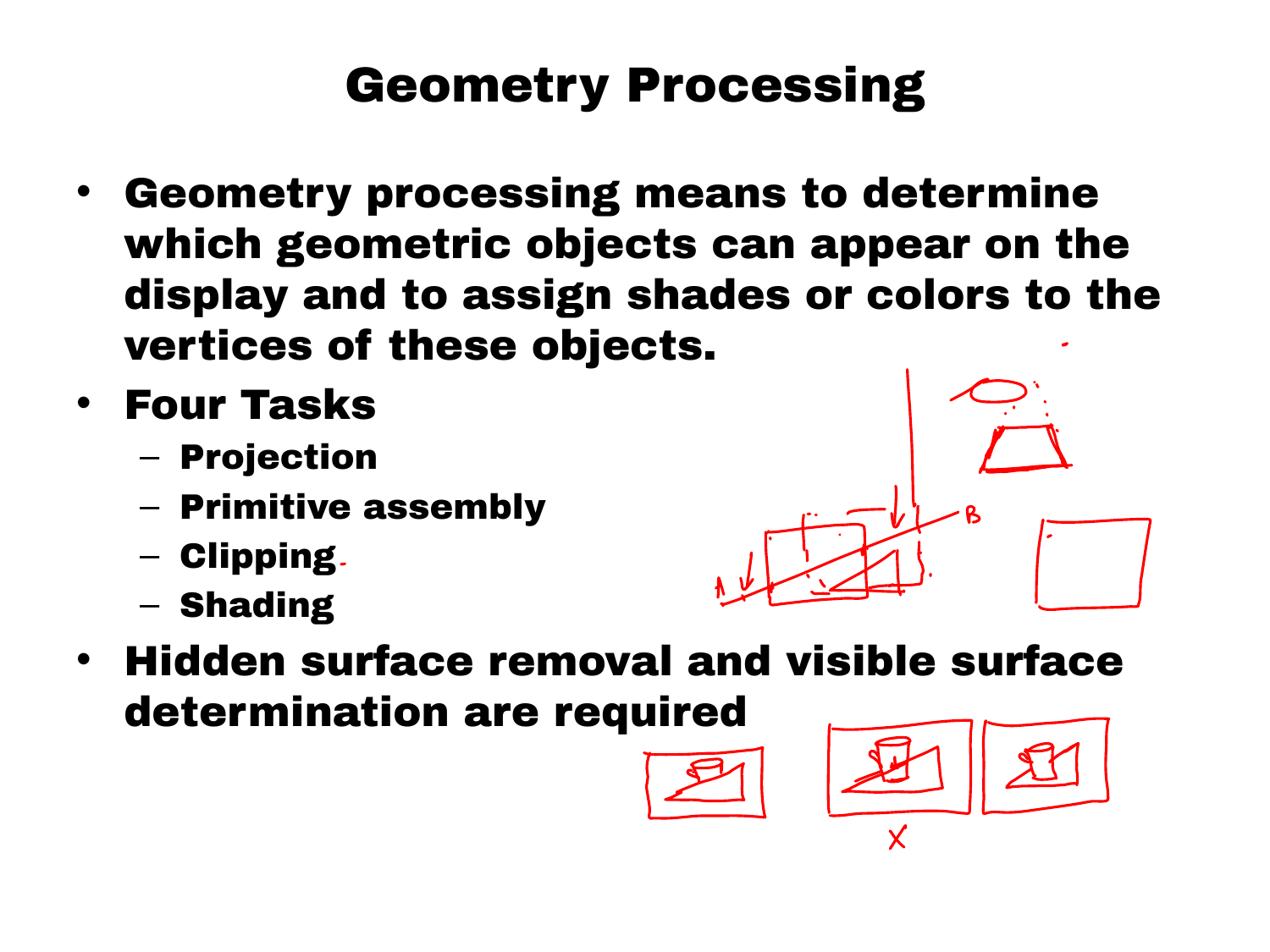

# Geometry Processing
Geometry processing means to determine which geometric objects can appear on the display and to assign shades or colors to the vertices of these objects.
Four Tasks
Projection
Primitive assembly
Clipping
Shading
Hidden surface removal and visible surface determination are required